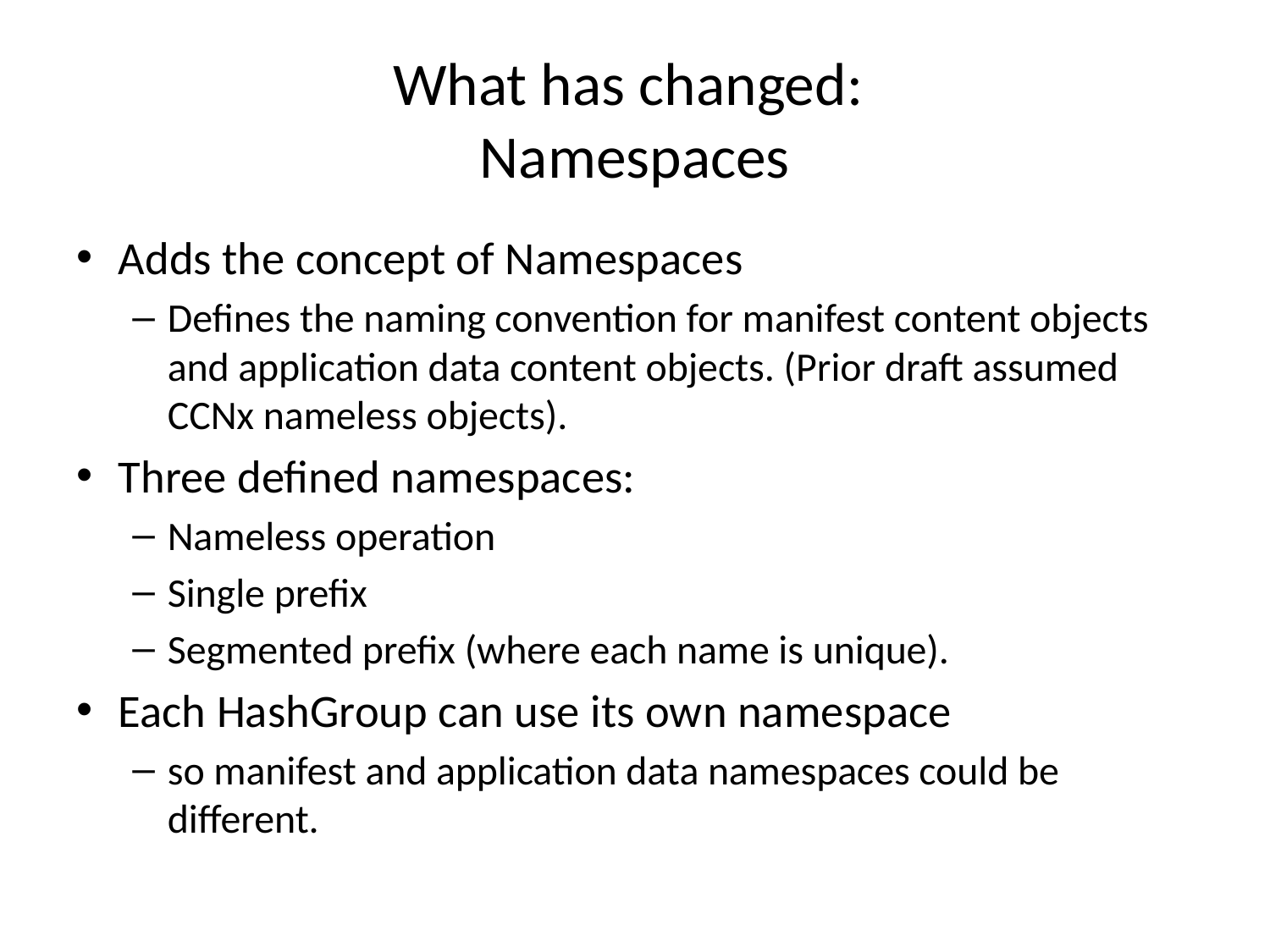

# What has changed: Namespaces
Adds the concept of Namespaces
Defines the naming convention for manifest content objects and application data content objects. (Prior draft assumed CCNx nameless objects).
Three defined namespaces:
Nameless operation
Single prefix
Segmented prefix (where each name is unique).
Each HashGroup can use its own namespace
so manifest and application data namespaces could be different.